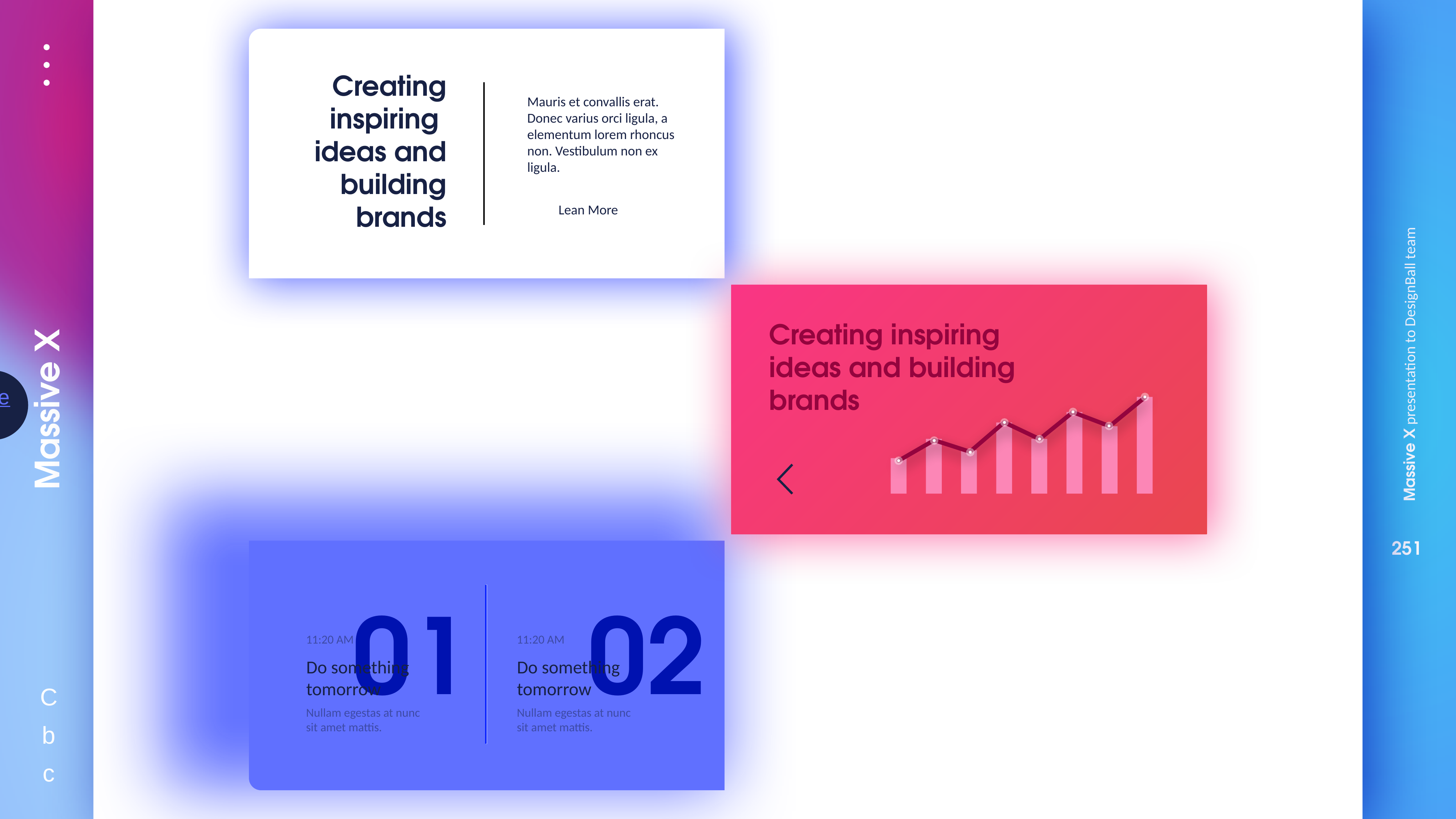

Image Link is here
Ctrl+Click to follow link
Image Link is here
Ctrl+Click to follow link

Creating inspiring
ideas and building brands
Mauris et convallis erat. Donec varius orci ligula, a elementum lorem rhoncus non. Vestibulum non ex ligula.
Lean More

Creating inspiring
ideas and building brands
Image Link is here
Ctrl+Click to follow link
Image Link is here
Ctrl+Click to follow link

01
02
11:20 AM
11:20 AM
Do something
tomorrow
Do something
tomorrow
Nullam egestas at nunc sit amet mattis.
Nullam egestas at nunc sit amet mattis.
Image Link is here
Ctrl+Click to follow link
Image Link is here
Ctrl+Click to follow link